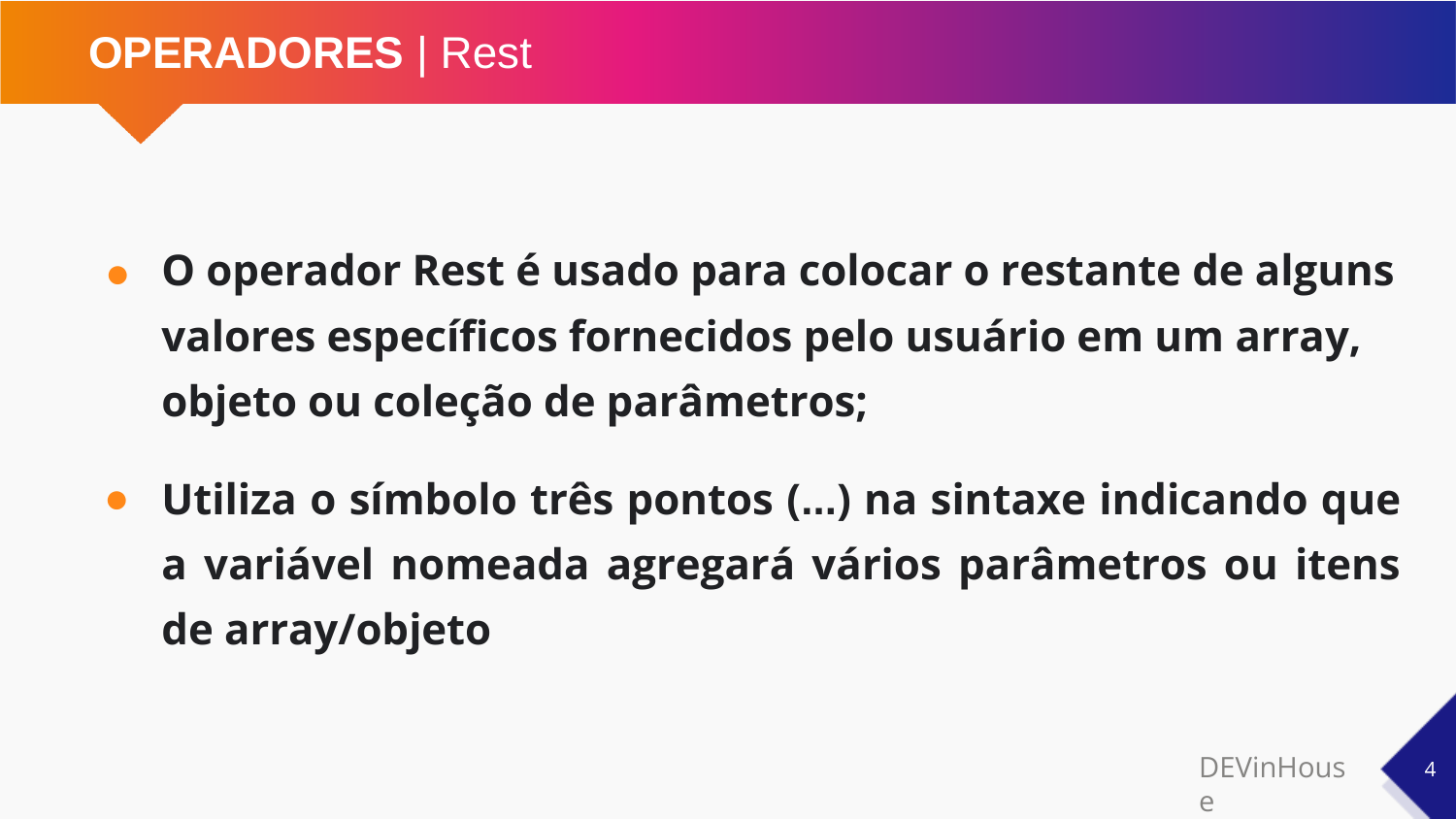

# OPERADORES | Rest
O operador Rest é usado para colocar o restante de alguns valores específicos fornecidos pelo usuário em um array, objeto ou coleção de parâmetros;
Utiliza o símbolo três pontos (...) na sintaxe indicando que a variável nomeada agregará vários parâmetros ou itens de array/objeto
4